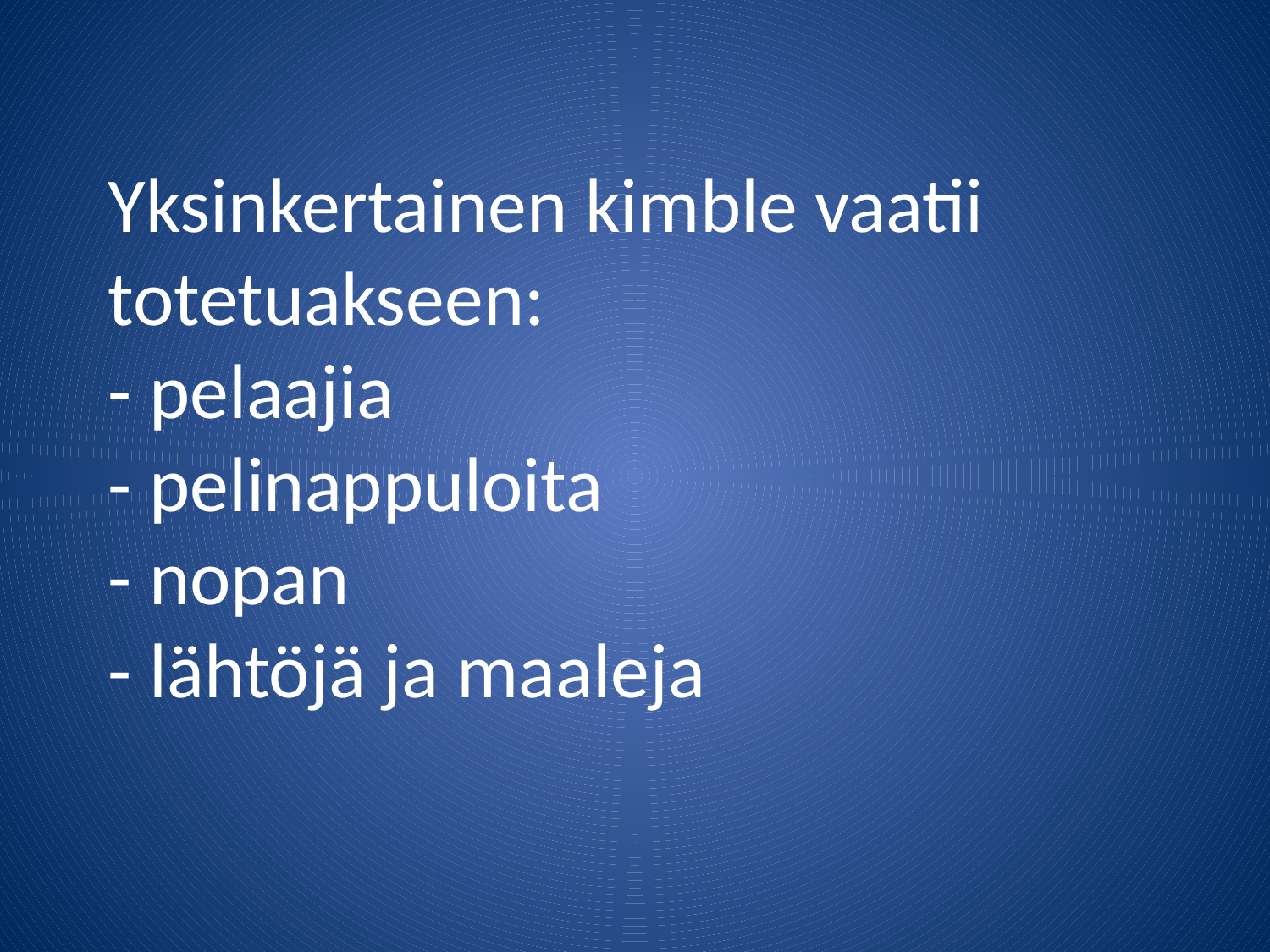

# Yksinkertainen kimble vaatii totetuakseen: - pelaajia - pelinappuloita - nopan - lähtöjä ja maaleja